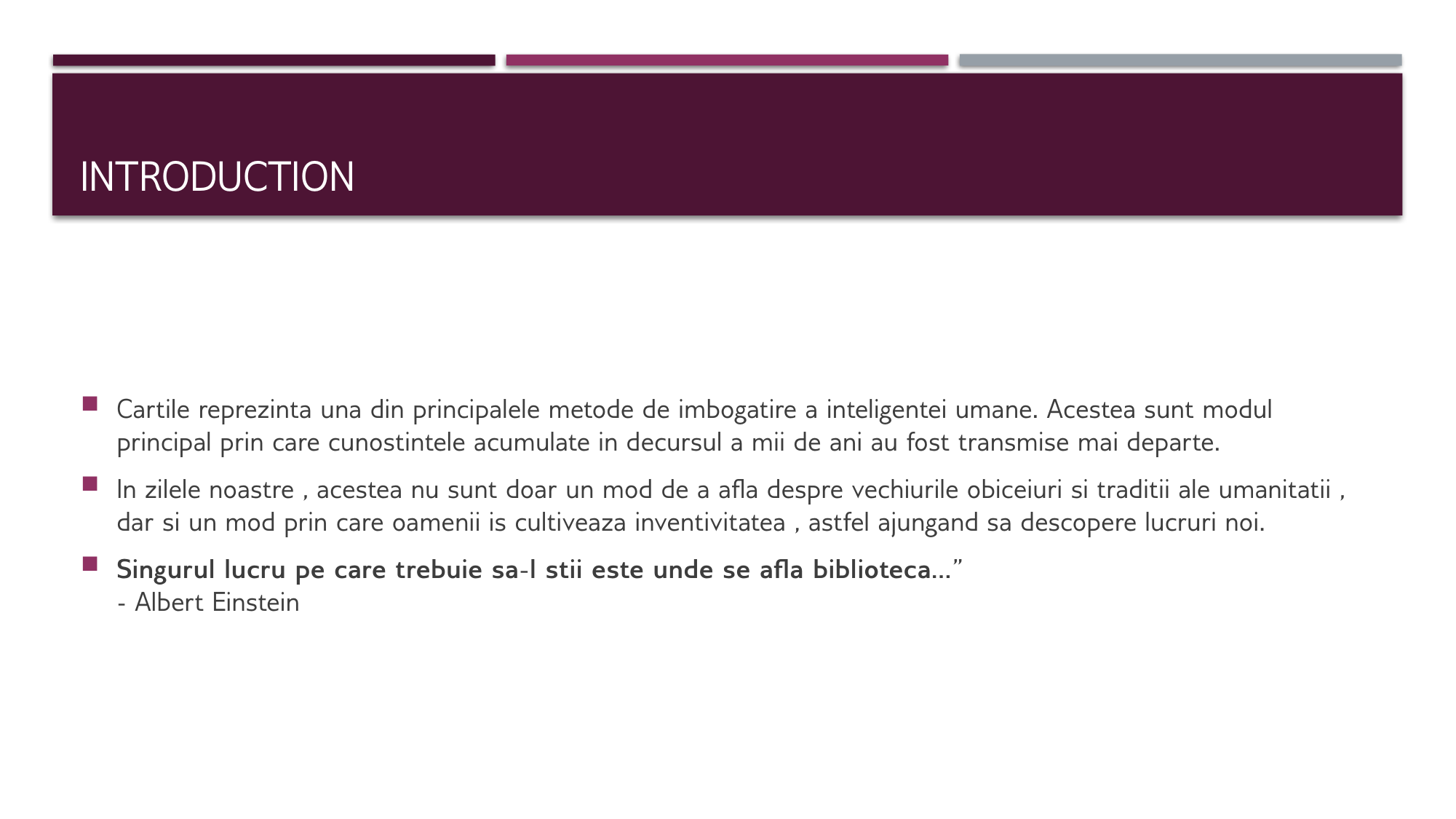

# Introduction

Cartile reprezinta una din principalele metode de imbogatire a inteligentei umane. Acestea sunt modul principal prin care cunostintele acumulate in decursul a mii de ani au fost transmise mai departe.
In zilele noastre , acestea nu sunt doar un mod de a afla despre vechiurile obiceiuri si traditii ale umanitatii , dar si un mod prin care oamenii is cultiveaza inventivitatea , astfel ajungand sa descopere lucruri noi.
Singurul lucru pe care trebuie sa-l stii este unde se afla biblioteca…” 
- Albert Einstein